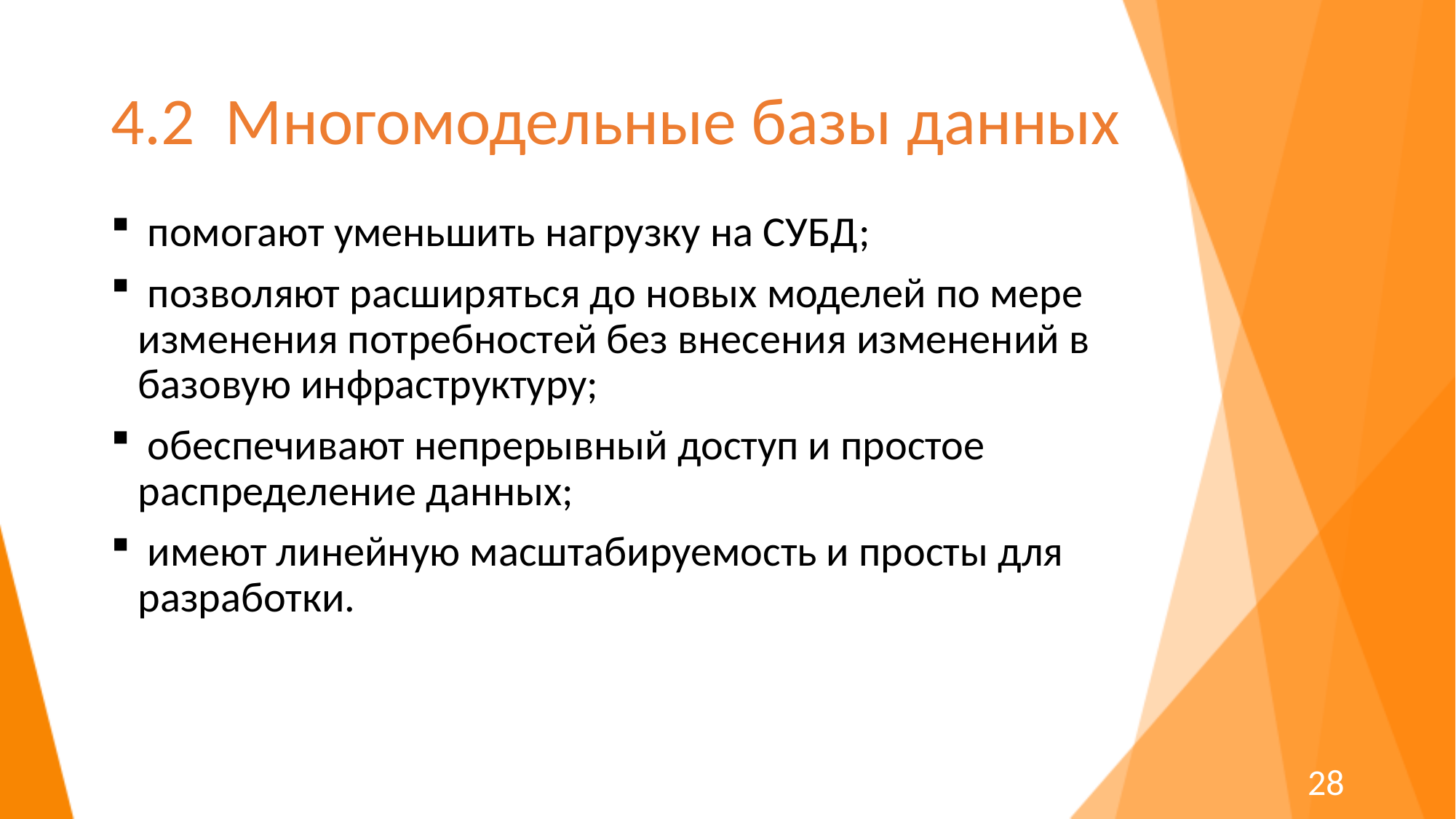

# 4.2  Многомодельные базы данных
 помогают уменьшить нагрузку на СУБД;
 позволяют расширяться до новых моделей по мере изменения потребностей без внесения изменений в базовую инфраструктуру;
 обеспечивают непрерывный доступ и простое распределение данных;
 имеют линейную масштабируемость и просты для разработки.
28